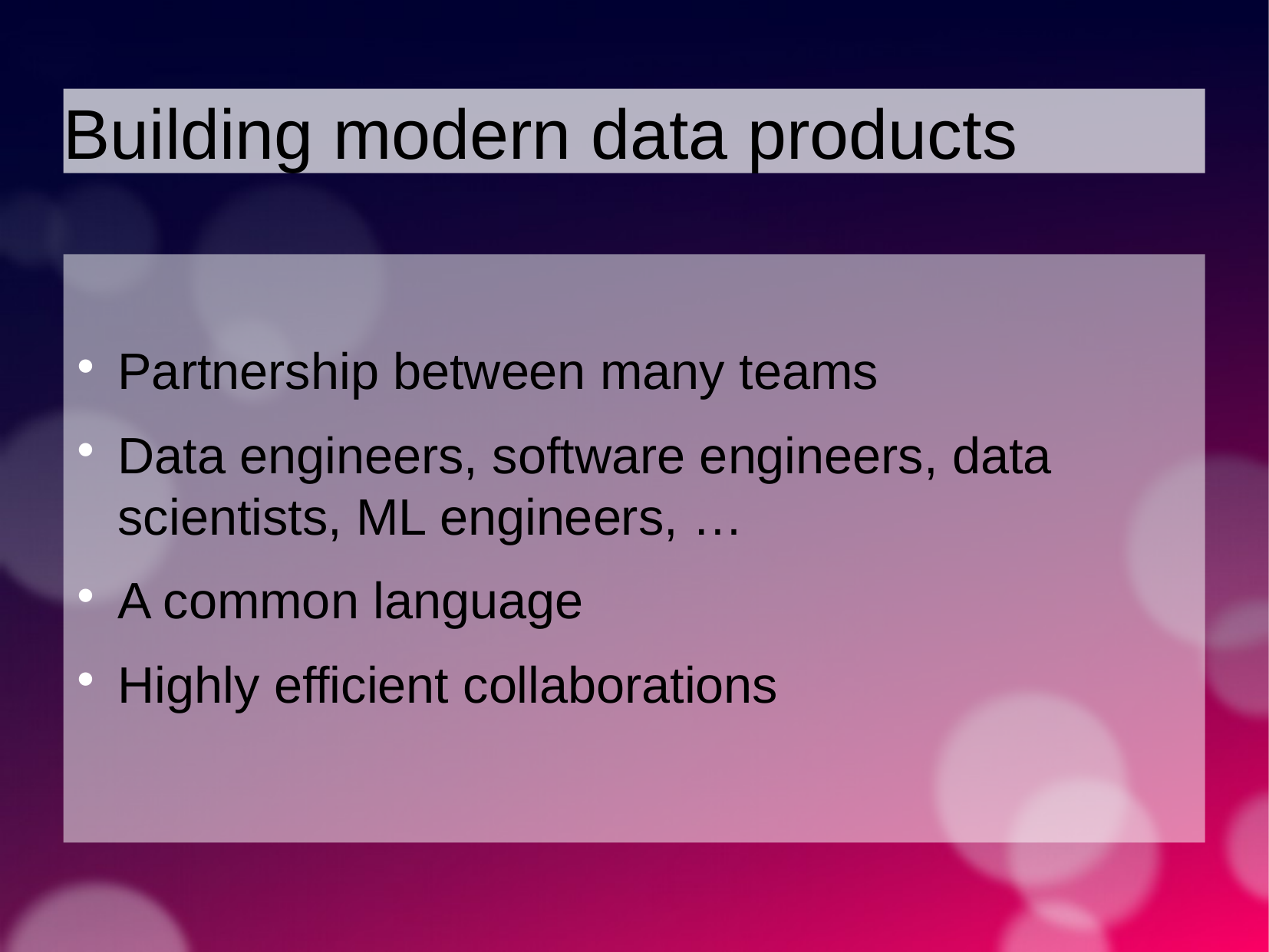

Building modern data products

Partnership between many teams
Data engineers, software engineers, data scientists, ML engineers, …
A common language
Highly efficient collaborations